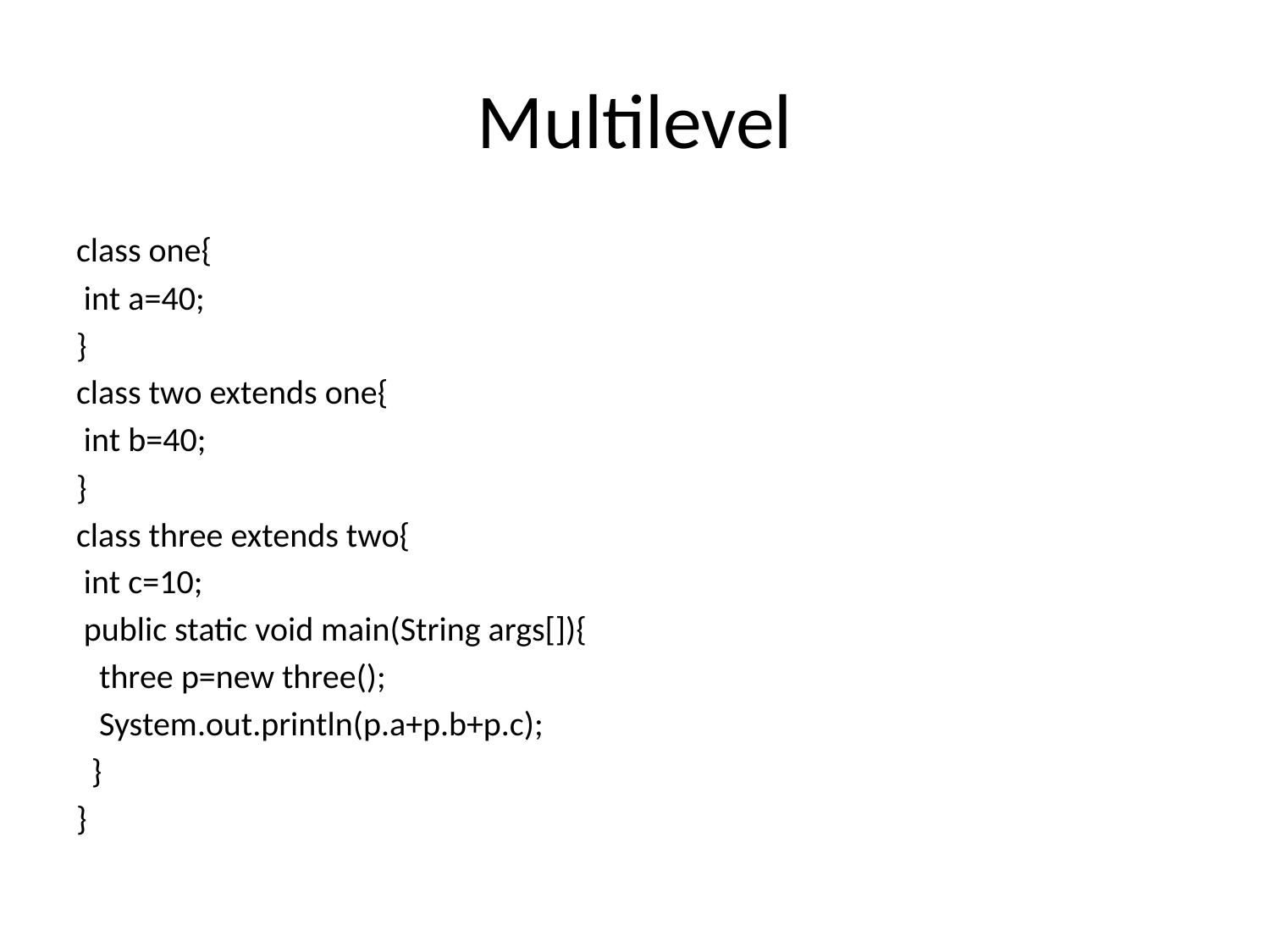

# Multilevel
class one{
 int a=40;
}
class two extends one{
 int b=40;
}
class three extends two{
 int c=10;
 public static void main(String args[]){
   three p=new three();
   System.out.println(p.a+p.b+p.c);
  }
}